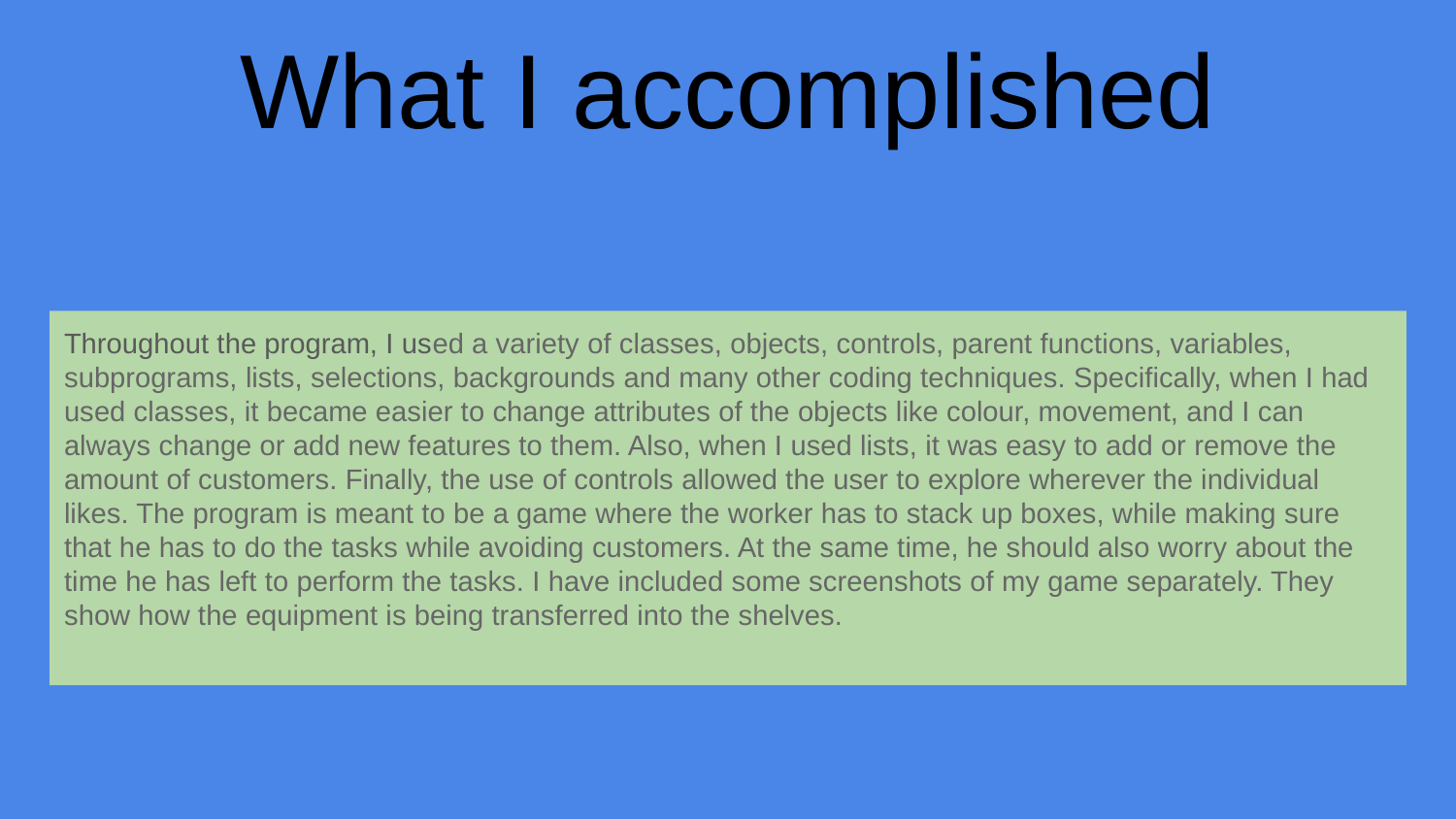

# What I accomplished
Throughout the program, I used a variety of classes, objects, controls, parent functions, variables, subprograms, lists, selections, backgrounds and many other coding techniques. Specifically, when I had used classes, it became easier to change attributes of the objects like colour, movement, and I can always change or add new features to them. Also, when I used lists, it was easy to add or remove the amount of customers. Finally, the use of controls allowed the user to explore wherever the individual likes. The program is meant to be a game where the worker has to stack up boxes, while making sure that he has to do the tasks while avoiding customers. At the same time, he should also worry about the time he has left to perform the tasks. I have included some screenshots of my game separately. They show how the equipment is being transferred into the shelves.